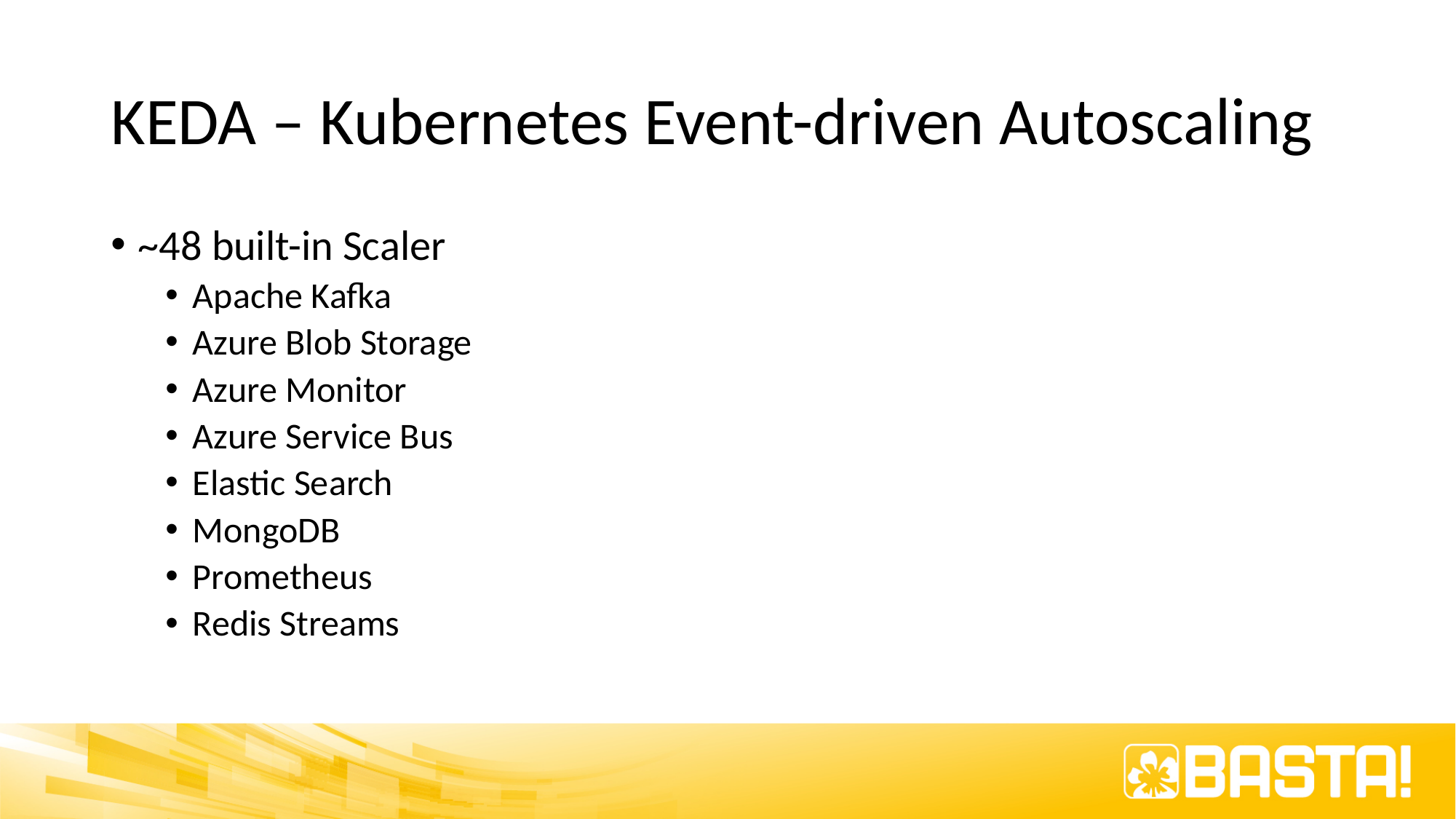

# KEDA – Kubernetes Event-driven Autoscaling
~48 built-in Scaler
Apache Kafka
Azure Blob Storage
Azure Monitor
Azure Service Bus
Elastic Search
MongoDB
Prometheus
Redis Streams